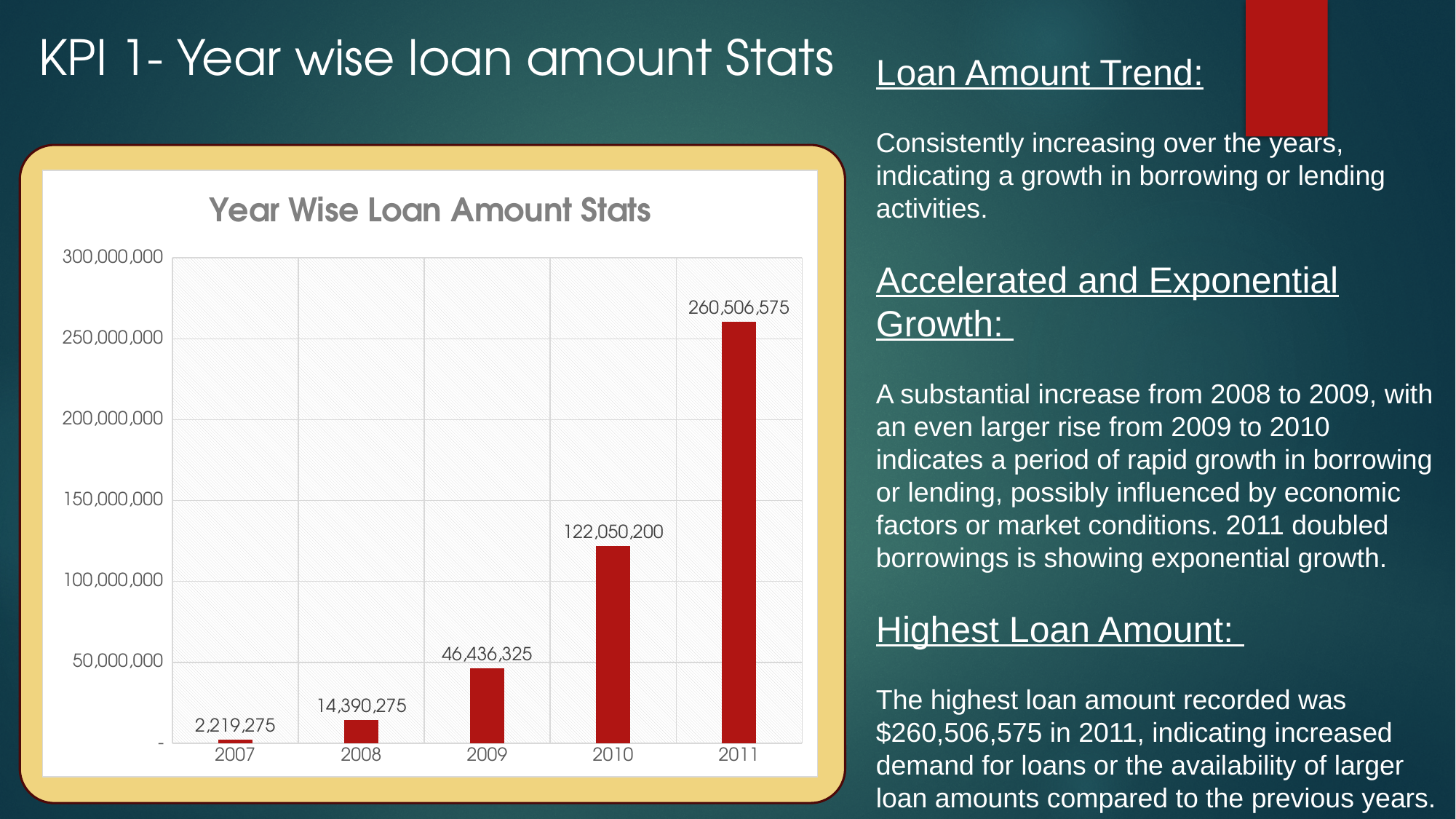

KPI 1- Year wise loan amount Stats
Loan Amount Trend:

Consistently increasing over the years, indicating a growth in borrowing or lending activities.

Accelerated and Exponential Growth:

A substantial increase from 2008 to 2009, with an even larger rise from 2009 to 2010 indicates a period of rapid growth in borrowing or lending, possibly influenced by economic factors or market conditions. 2011 doubled borrowings is showing exponential growth.

Highest Loan Amount:

The highest loan amount recorded was $260,506,575 in 2011, indicating increased demand for loans or the availability of larger loan amounts compared to the previous years.

### Chart: Year Wise Loan Amount Stats

| Category | Total |
|---|---|
| 2007 | 2219275.0 |
| 2008 | 14390275.0 |
| 2009 | 46436325.0 |
| 2010 | 122050200.0 |
| 2011 | 260506575.0 |